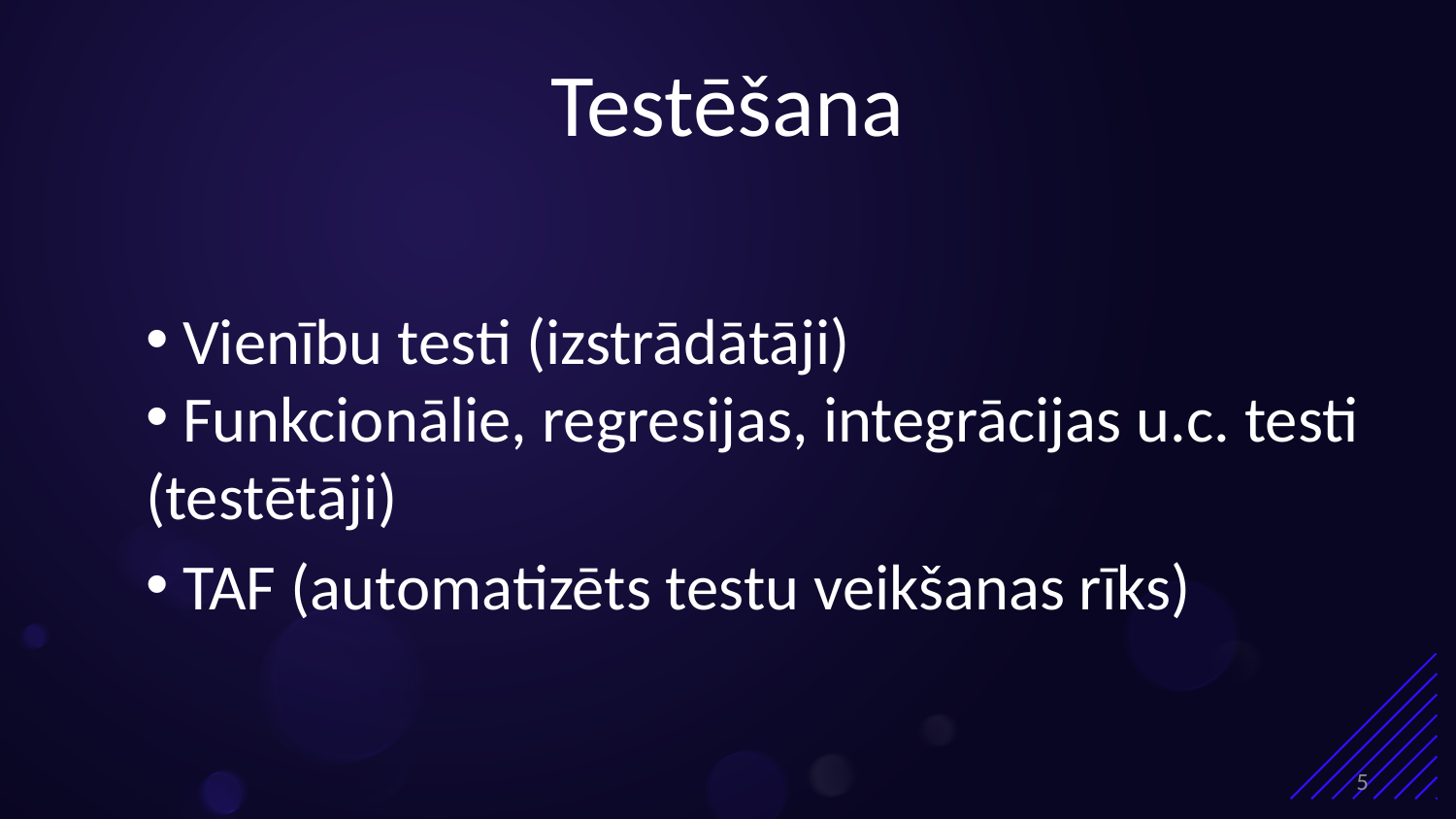

# Testēšana
 Vienību testi (izstrādātāji)
 Funkcionālie, regresijas, integrācijas u.c. testi (testētāji)
 TAF (automatizēts testu veikšanas rīks)

5